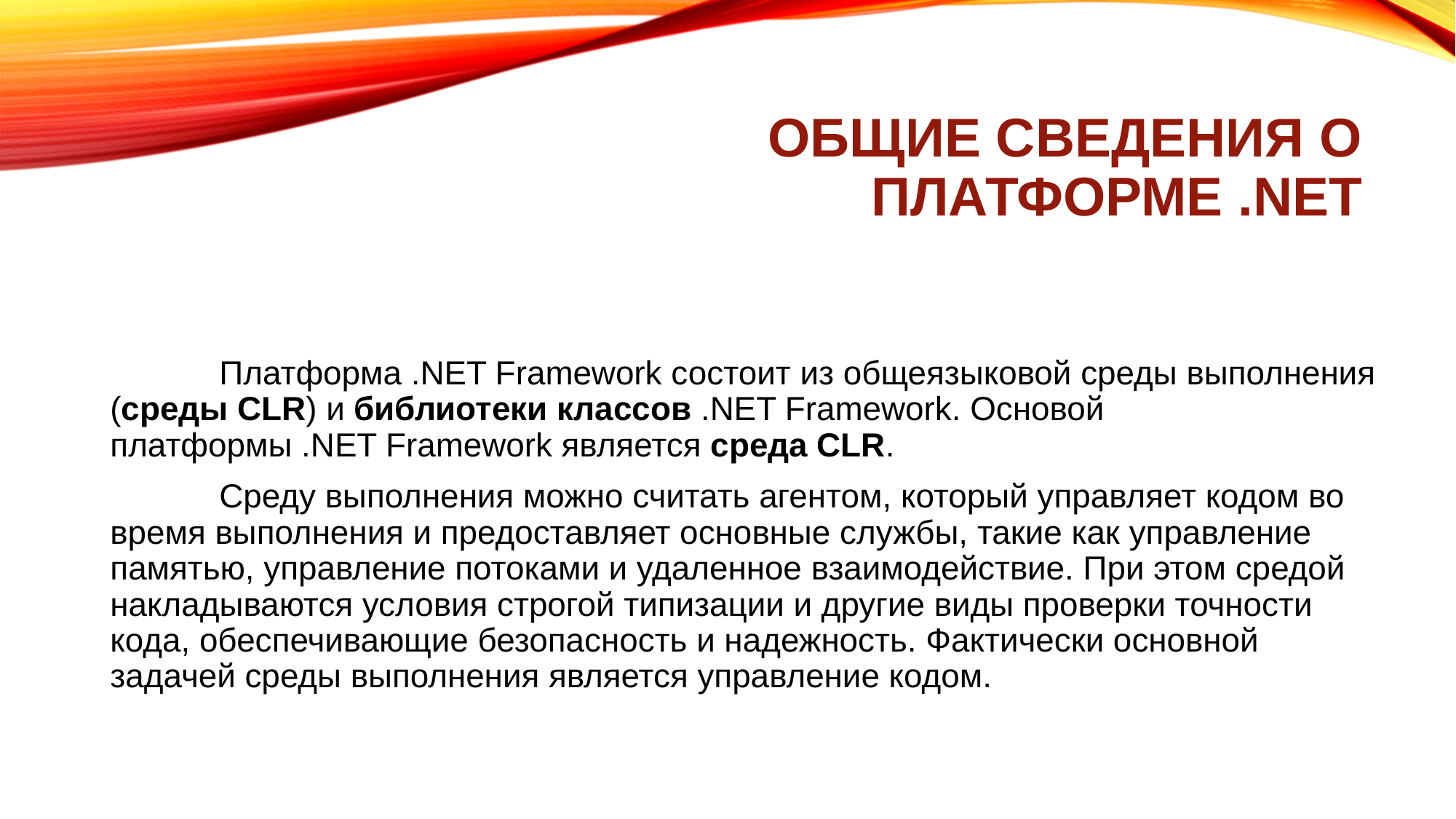

# Общие сведения о платформе .NET
	Платформа .NET Framework состоит из общеязыковой среды выполнения (среды CLR) и библиотеки классов .NET Framework. Основой платформы .NET Framework является среда CLR.
	Среду выполнения можно считать агентом, который управляет кодом во время выполнения и предоставляет основные службы, такие как управление памятью, управление потоками и удаленное взаимодействие. При этом средой накладываются условия строгой типизации и другие виды проверки точности кода, обеспечивающие безопасность и надежность. Фактически основной задачей среды выполнения является управление кодом.